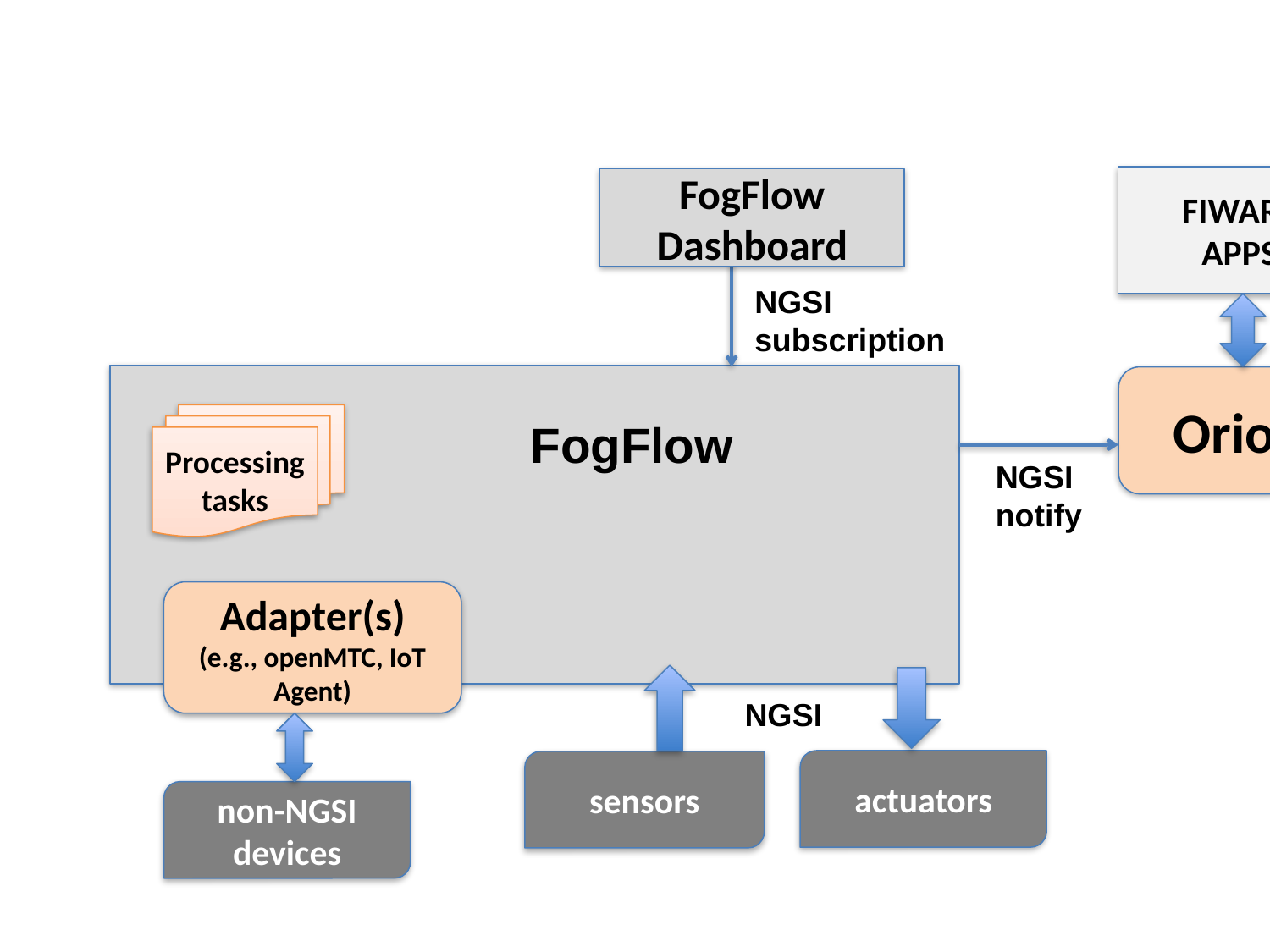

FIWARE
APPS
FogFlow Dashboard
NGSI
subscription

Other GE(s)

Orion
Processing tasks
FogFlow

NGSI
notify
e.g. Cygnus
Adapter(s)
(e.g., openMTC, IoT Agent)

NGSI

actuators
sensors
non-NGSI
devices